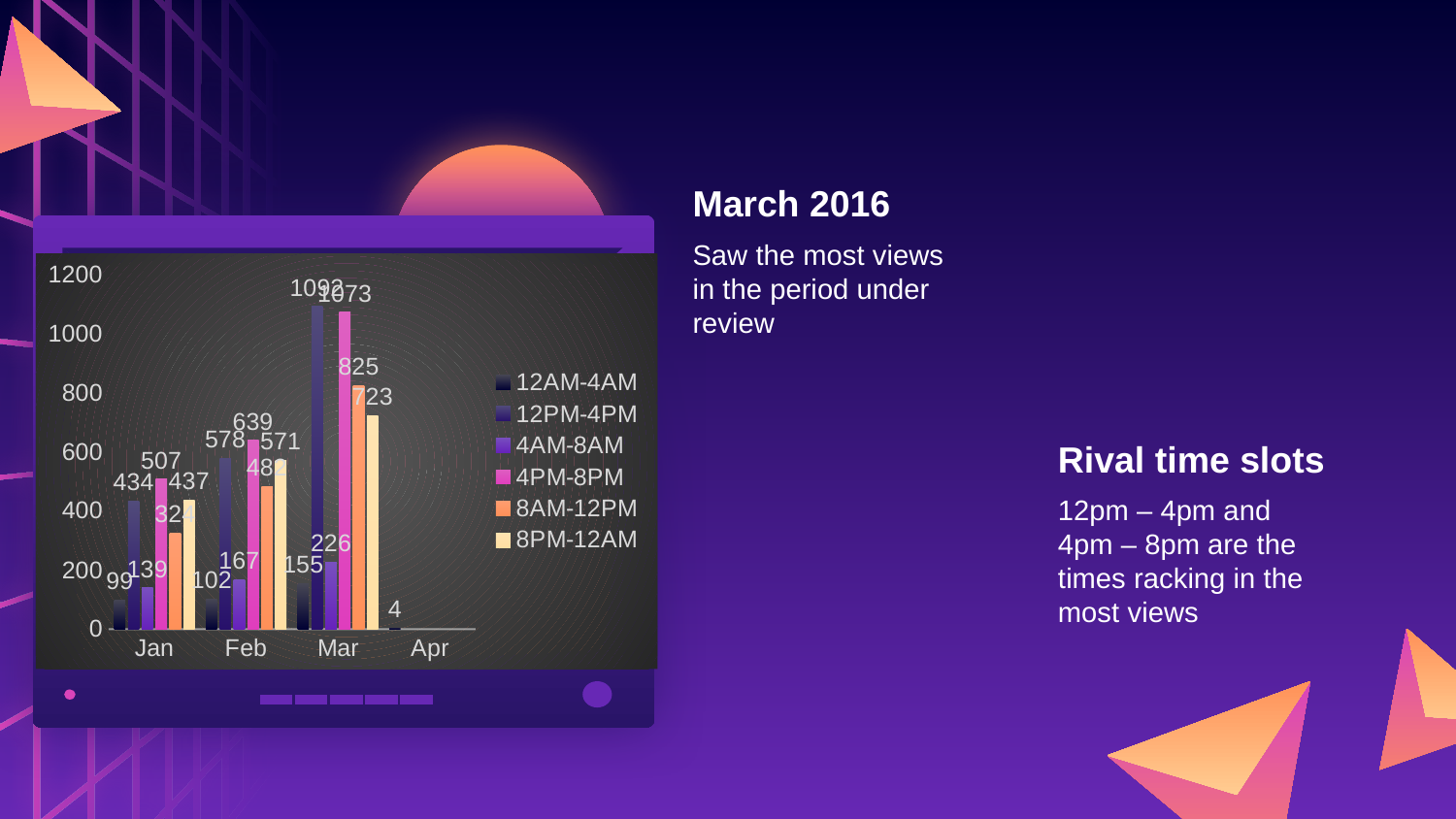

March 2016

Saw the most views in the period under review

### Chart

| Category | 12AM-4AM | 12PM-4PM | 4AM-8AM | 4PM-8PM | 8AM-12PM | 8PM-12AM |
|---|---|---|---|---|---|---|
| Jan | 99.0 | 434.0 | 139.0 | 507.0 | 324.0 | 437.0 |
| Feb | 102.0 | 578.0 | 167.0 | 639.0 | 482.0 | 571.0 |
| Mar | 155.0 | 1092.0 | 226.0 | 1073.0 | 825.0 | 723.0 |
| Apr | 4.0 | None | None | None | None | None |
# What about four columns?
Rival time slots
12pm – 4pm and 4pm – 8pm are the times racking in the most views